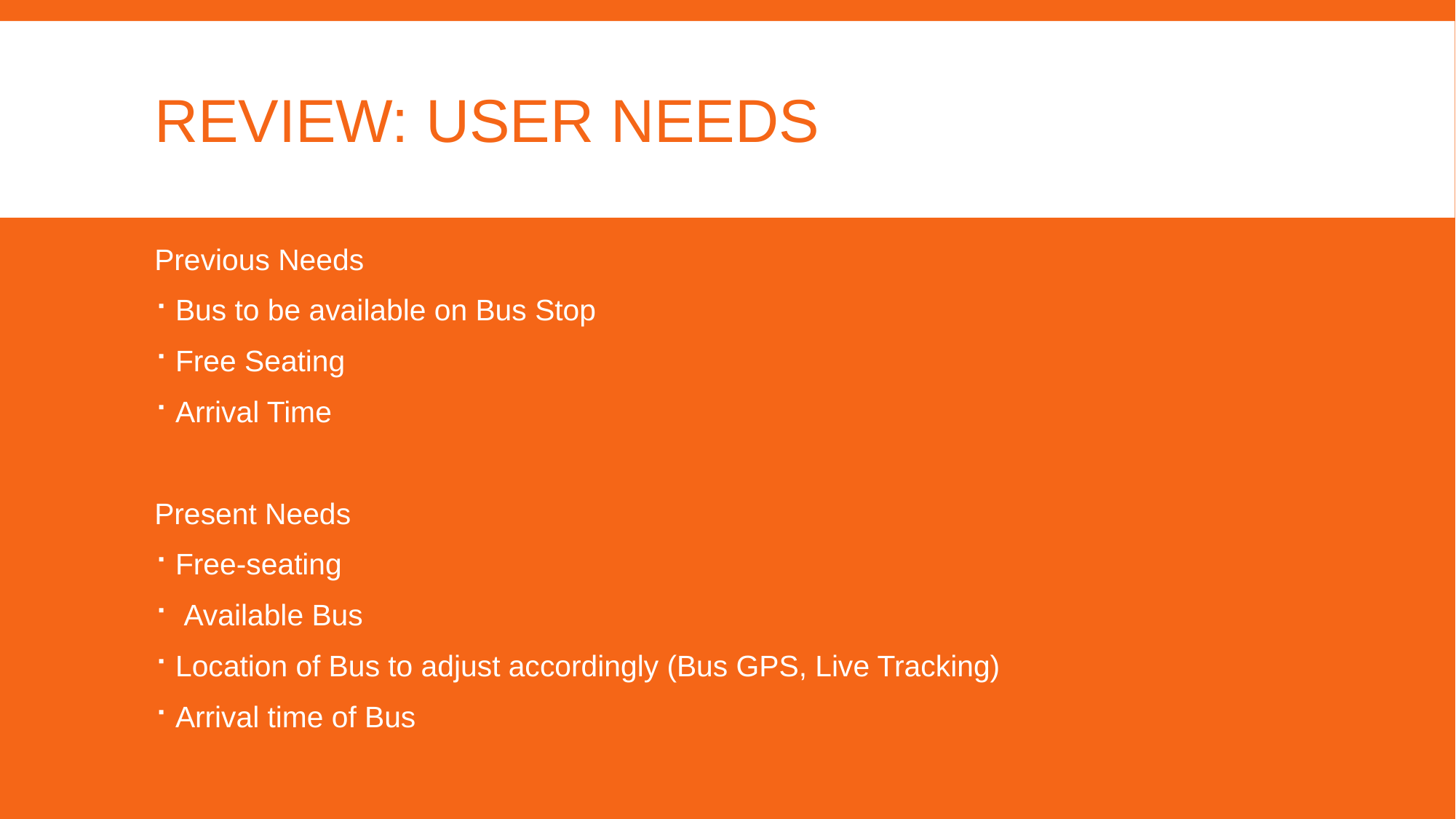

# Review: user needs
Previous Needs
Bus to be available on Bus Stop
Free Seating
Arrival Time

Present Needs
Free-seating
 Available Bus
Location of Bus to adjust accordingly (Bus GPS, Live Tracking)
Arrival time of Bus